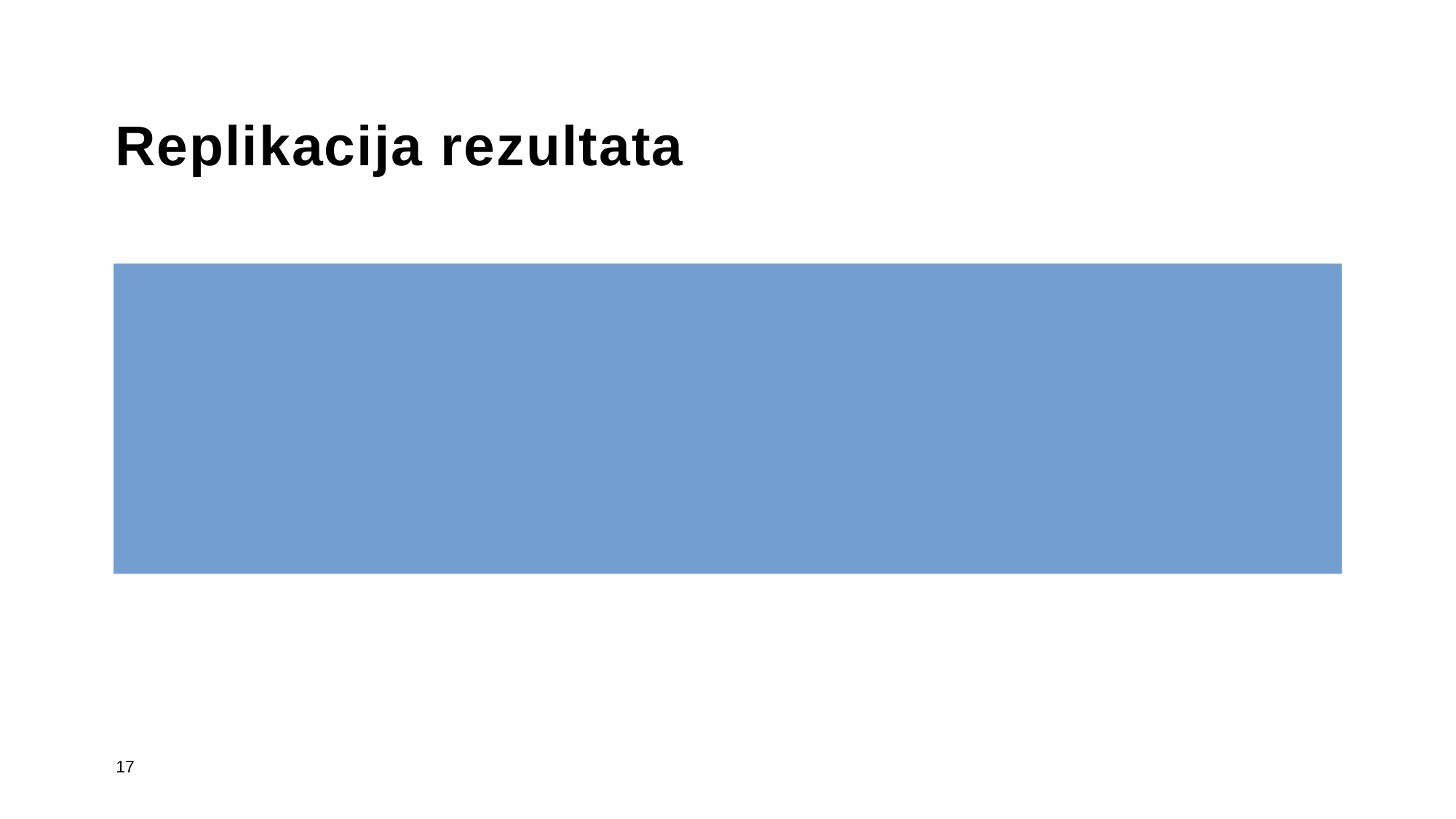

# Replikacija rezultata
Decision tree, Random forest, SVM, XGBoost, Voting

train i test skup podijeljeni u omjeru 80/20
17